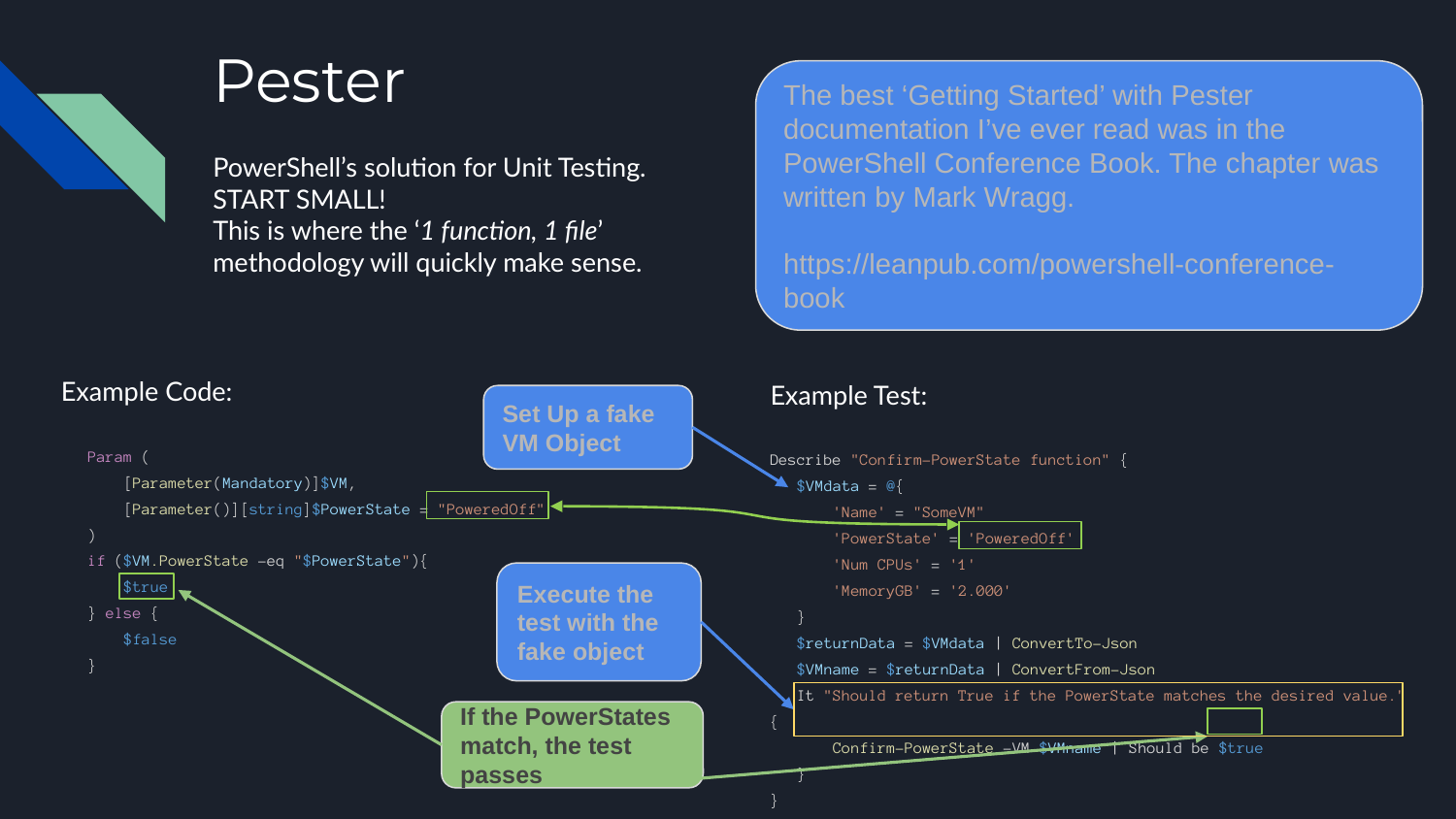

# Pester
The best ‘Getting Started’ with Pester documentation I’ve ever read was in the PowerShell Conference Book. The chapter was written by Mark Wragg.

https://leanpub.com/powershell-conference-book
PowerShell’s solution for Unit Testing.
START SMALL!
This is where the ‘1 function, 1 file’
methodology will quickly make sense.
Example Code:
   Param (
       [Parameter(Mandatory)]$VM,
       [Parameter()][string]$PowerState = "PoweredOff"
   )
   if ($VM.PowerState -eq "$PowerState"){
       $true
   } else {
       $false
   }

Example Test:
Describe "Confirm-PowerState function" {
   $VMdata = @{
       'Name' = "SomeVM"
       'PowerState' = 'PoweredOff'
       'Num CPUs' = '1'
       'MemoryGB' = '2.000'
   }
   $returnData = $VMdata | ConvertTo-Json
   $VMname = $returnData | ConvertFrom-Json
   It "Should return True if the PowerState matches the desired value." {
       Confirm-PowerState -VM $VMname | Should be $true
   }
}

Set Up a fake VM Object

Execute the test with the fake object

If the PowerStates match, the test passes